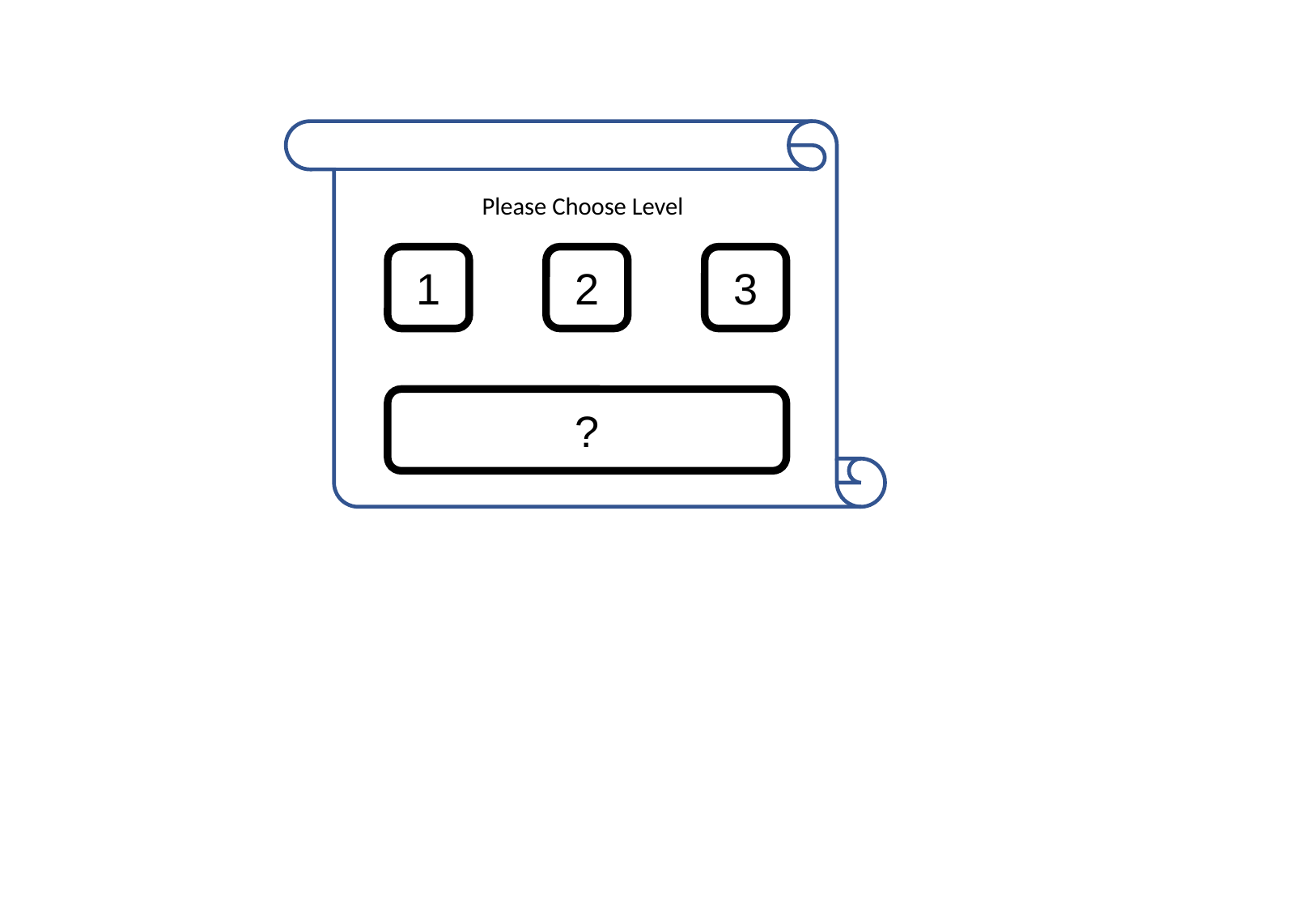

2
3
1
?
Please Choose Level